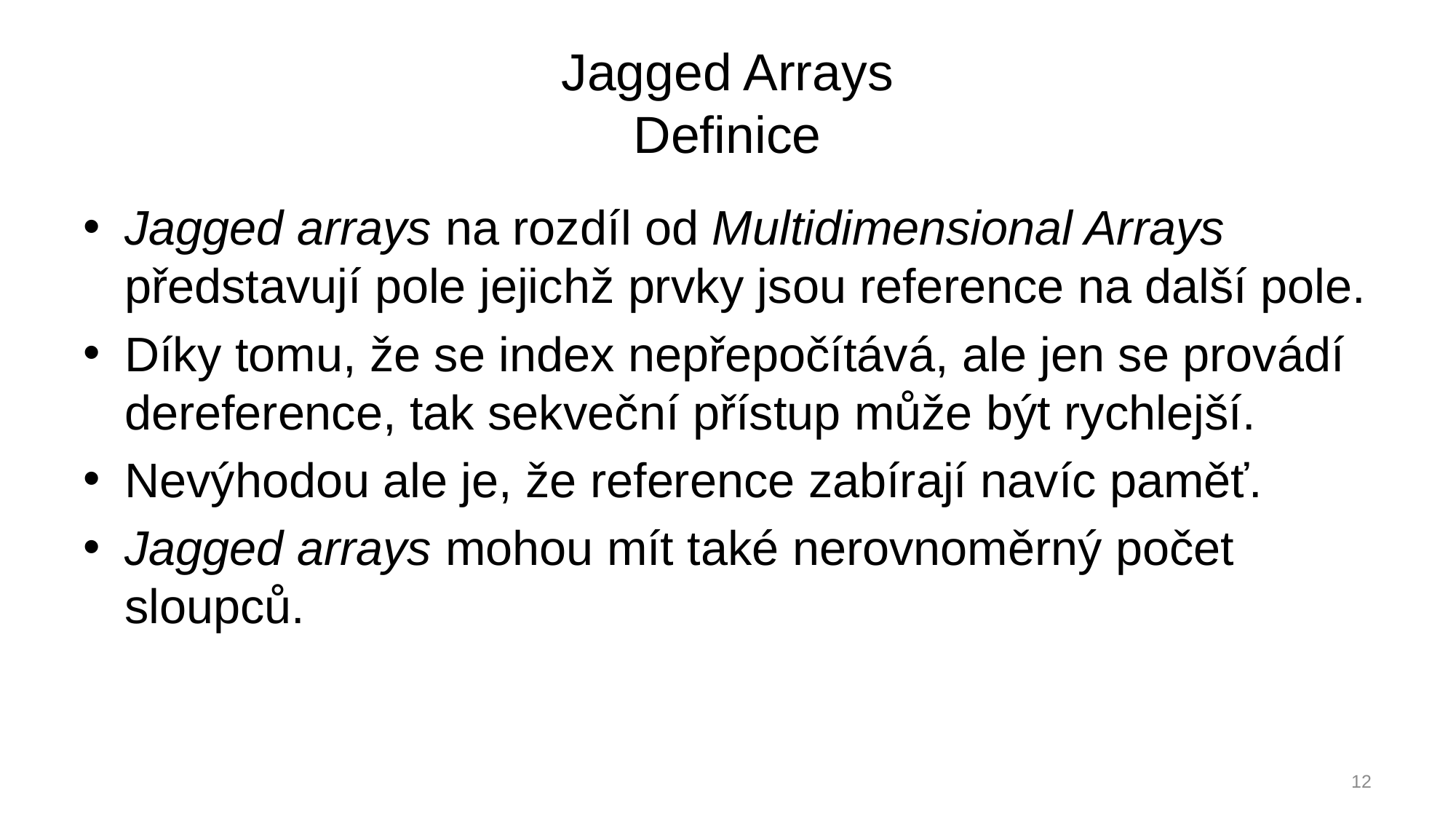

# Jagged Arrays Definice
Jagged arrays na rozdíl od Multidimensional Arrays představují pole jejichž prvky jsou reference na další pole.
Díky tomu, že se index nepřepočítává, ale jen se provádí dereference, tak sekveční přístup může být rychlejší.
Nevýhodou ale je, že reference zabírají navíc paměť.
Jagged arrays mohou mít také nerovnoměrný počet sloupců.
12